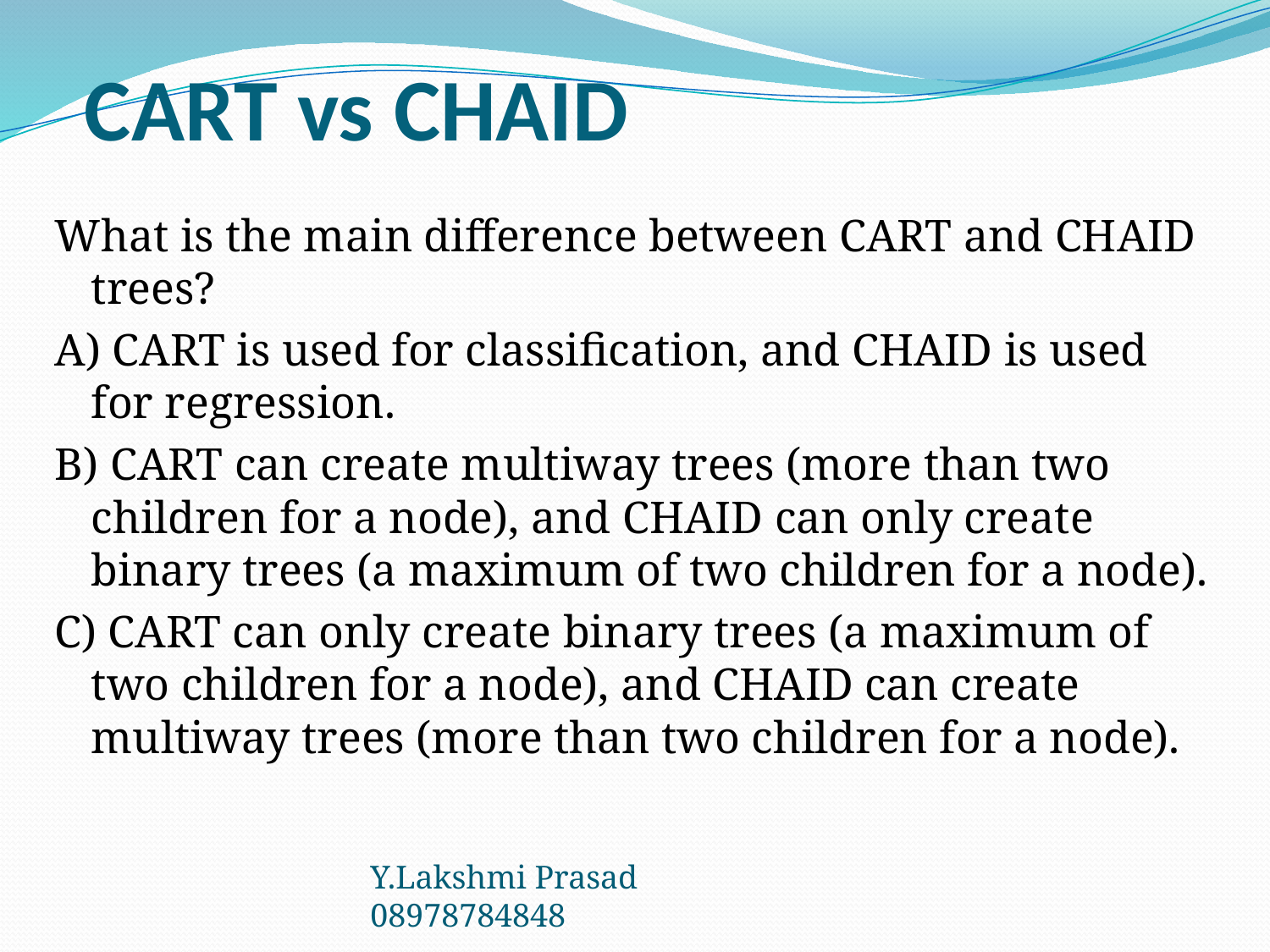

# CART vs CHAID
What is the main difference between CART and CHAID trees?
A) CART is used for classification, and CHAID is used for regression.
B) CART can create multiway trees (more than two children for a node), and CHAID can only create binary trees (a maximum of two children for a node).
C) CART can only create binary trees (a maximum of two children for a node), and CHAID can create multiway trees (more than two children for a node).

Y.Lakshmi Prasad 08978784848